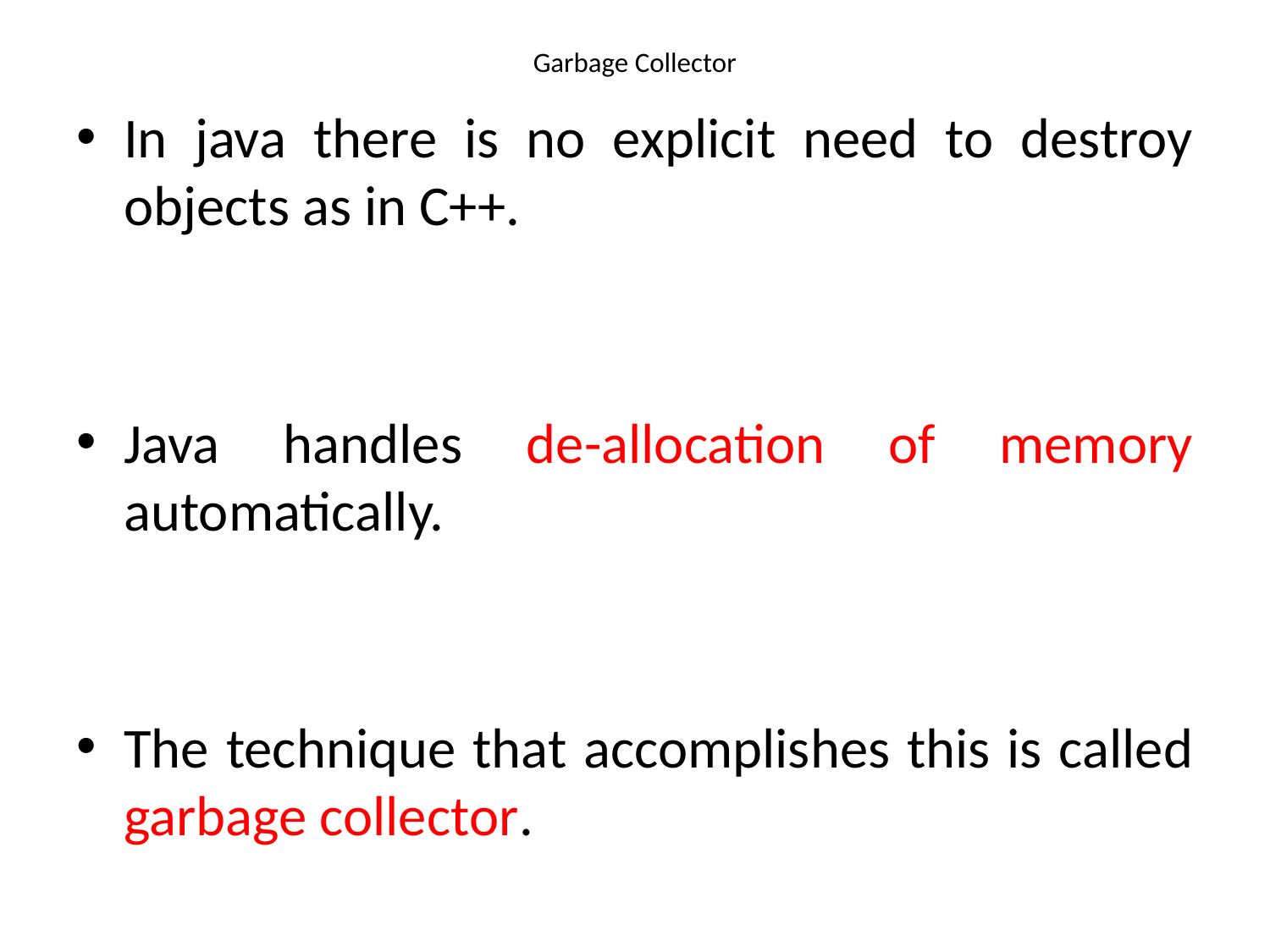

# Garbage Collector
In java there is no explicit need to destroy objects as in C++.

Java handles de-allocation of memory automatically.

The technique that accomplishes this is called garbage collector.